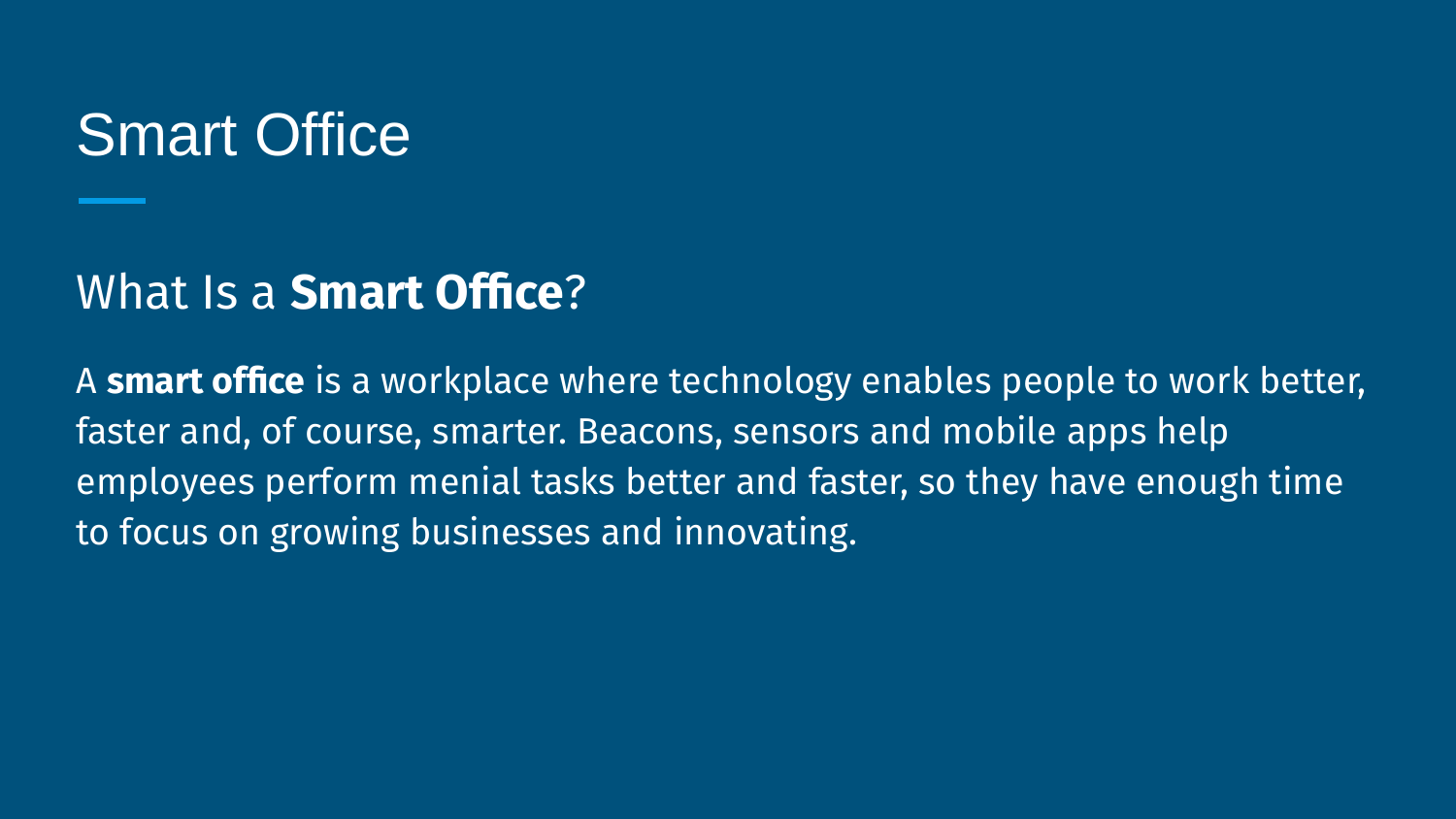

# Smart Office
What Is a Smart Office?
A smart office is a workplace where technology enables people to work better, faster and, of course, smarter. Beacons, sensors and mobile apps help employees perform menial tasks better and faster, so they have enough time to focus on growing businesses and innovating.